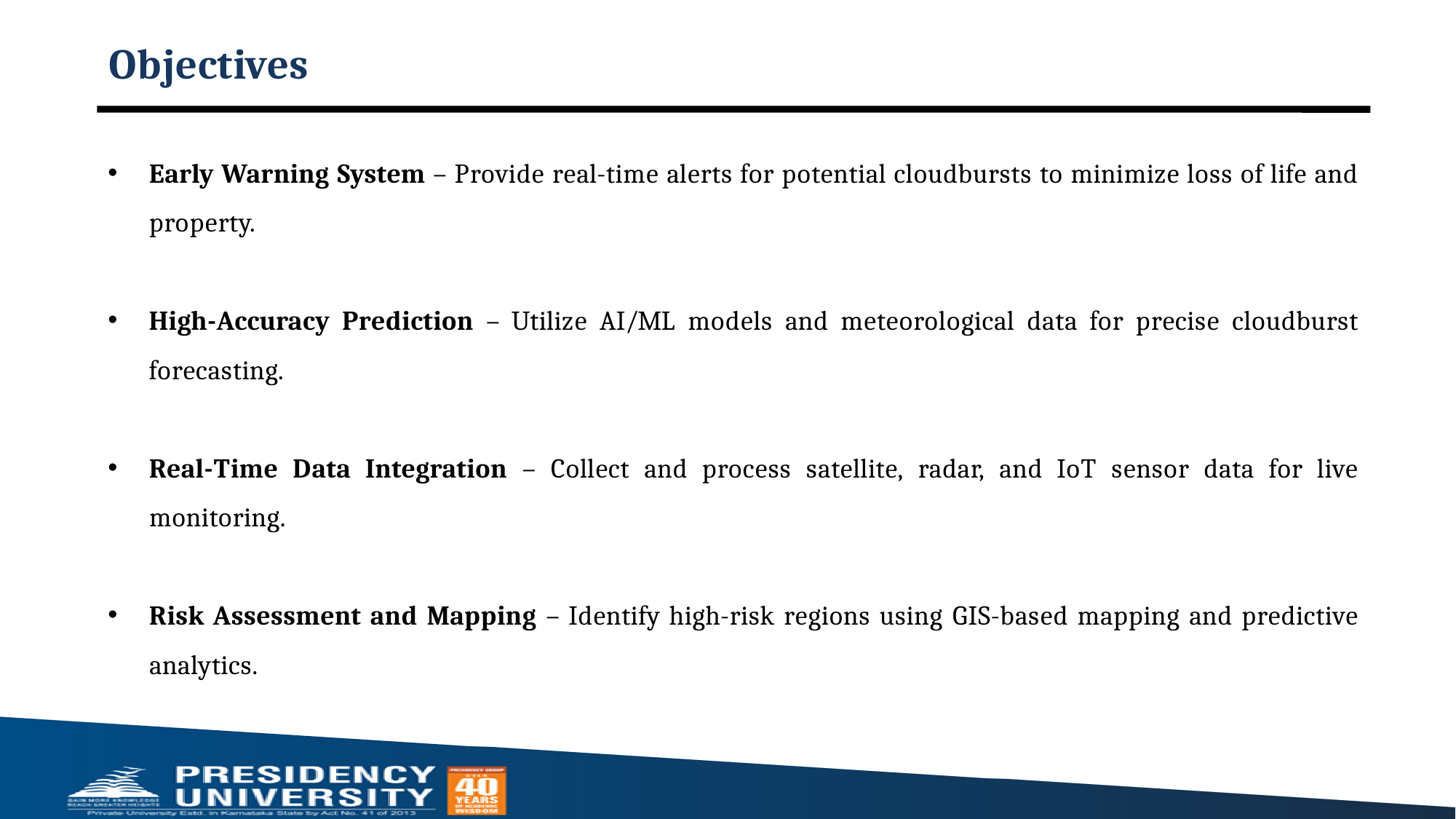

# Objectives
Early Warning System – Provide real-time alerts for potential cloudbursts to minimize loss of life and property.

High-Accuracy Prediction – Utilize AI/ML models and meteorological data for precise cloudburst forecasting.

Real-Time Data Integration – Collect and process satellite, radar, and IoT sensor data for live monitoring.

Risk Assessment and Mapping – Identify high-risk regions using GIS-based mapping and predictive analytics.